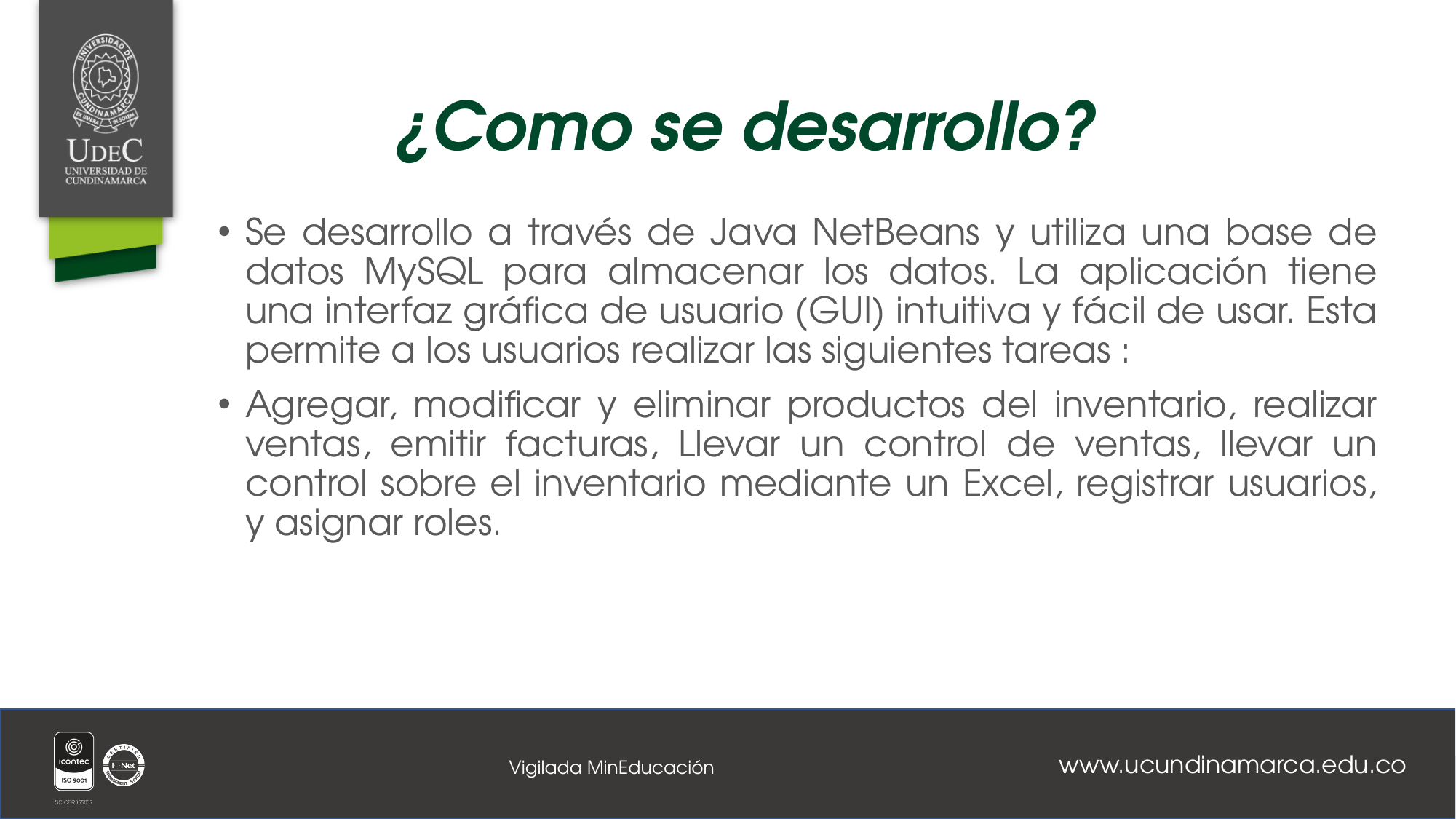

# ¿Como se desarrollo?
Se desarrollo a través de Java NetBeans y utiliza una base de datos MySQL para almacenar los datos. La aplicación tiene una interfaz gráfica de usuario (GUI) intuitiva y fácil de usar. Esta permite a los usuarios realizar las siguientes tareas :
Agregar, modificar y eliminar productos del inventario, realizar ventas, emitir facturas, Llevar un control de ventas, llevar un control sobre el inventario mediante un Excel, registrar usuarios, y asignar roles.